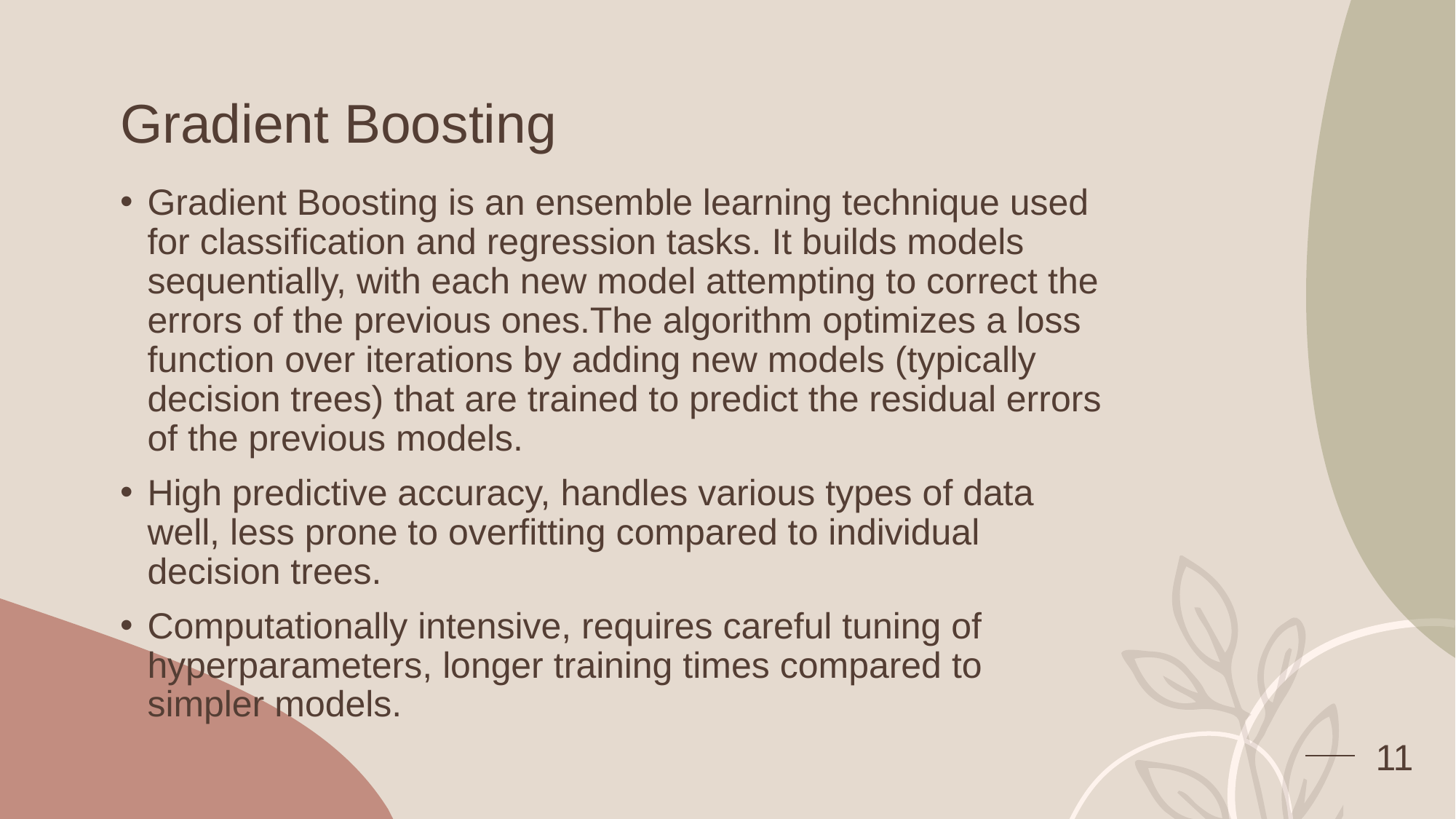

# Gradient Boosting
Gradient Boosting is an ensemble learning technique used for classification and regression tasks. It builds models sequentially, with each new model attempting to correct the errors of the previous ones.The algorithm optimizes a loss function over iterations by adding new models (typically decision trees) that are trained to predict the residual errors of the previous models.
High predictive accuracy, handles various types of data well, less prone to overfitting compared to individual decision trees.
Computationally intensive, requires careful tuning of hyperparameters, longer training times compared to simpler models.
11